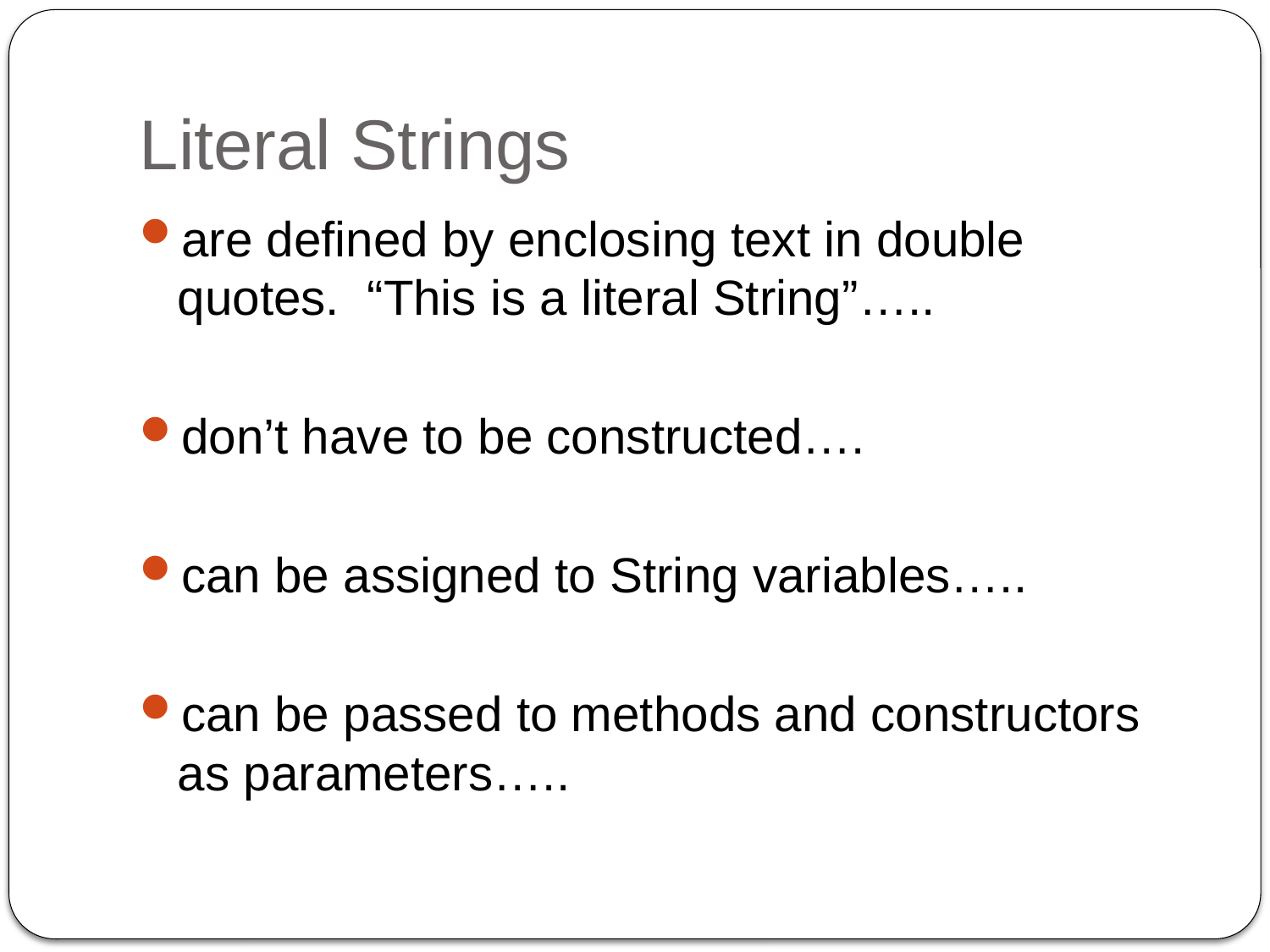

# Literal Strings
are defined by enclosing text in double quotes.  “This is a literal String”…..

don’t have to be constructed….

can be assigned to String variables…..

can be passed to methods and constructors as parameters…..